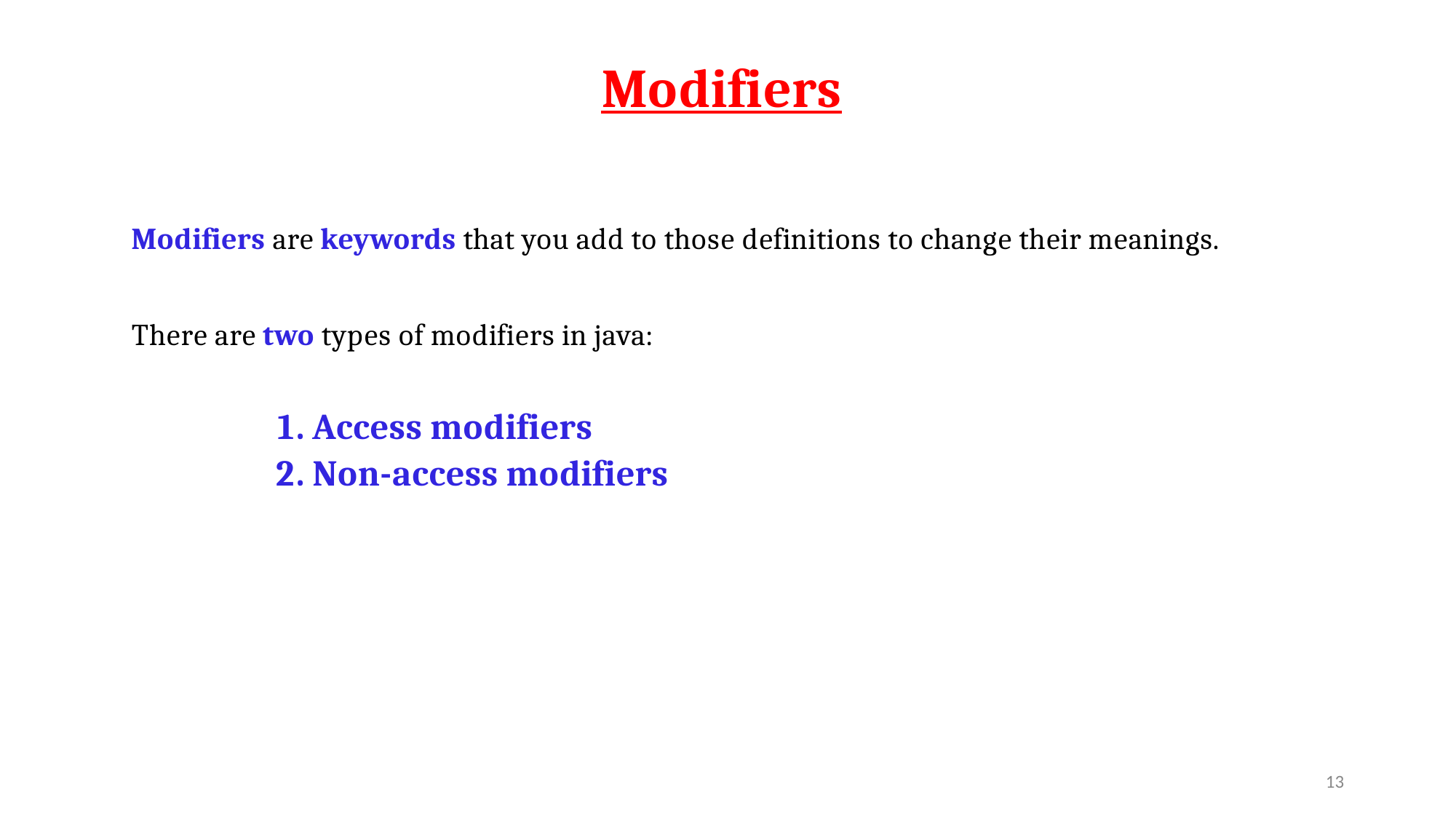

# Modifiers
   Modifiers are keywords that you add to those definitions to change their meanings.

   There are two types of modifiers in java:

1. Access modifiers
2. Non-access modifiers
13